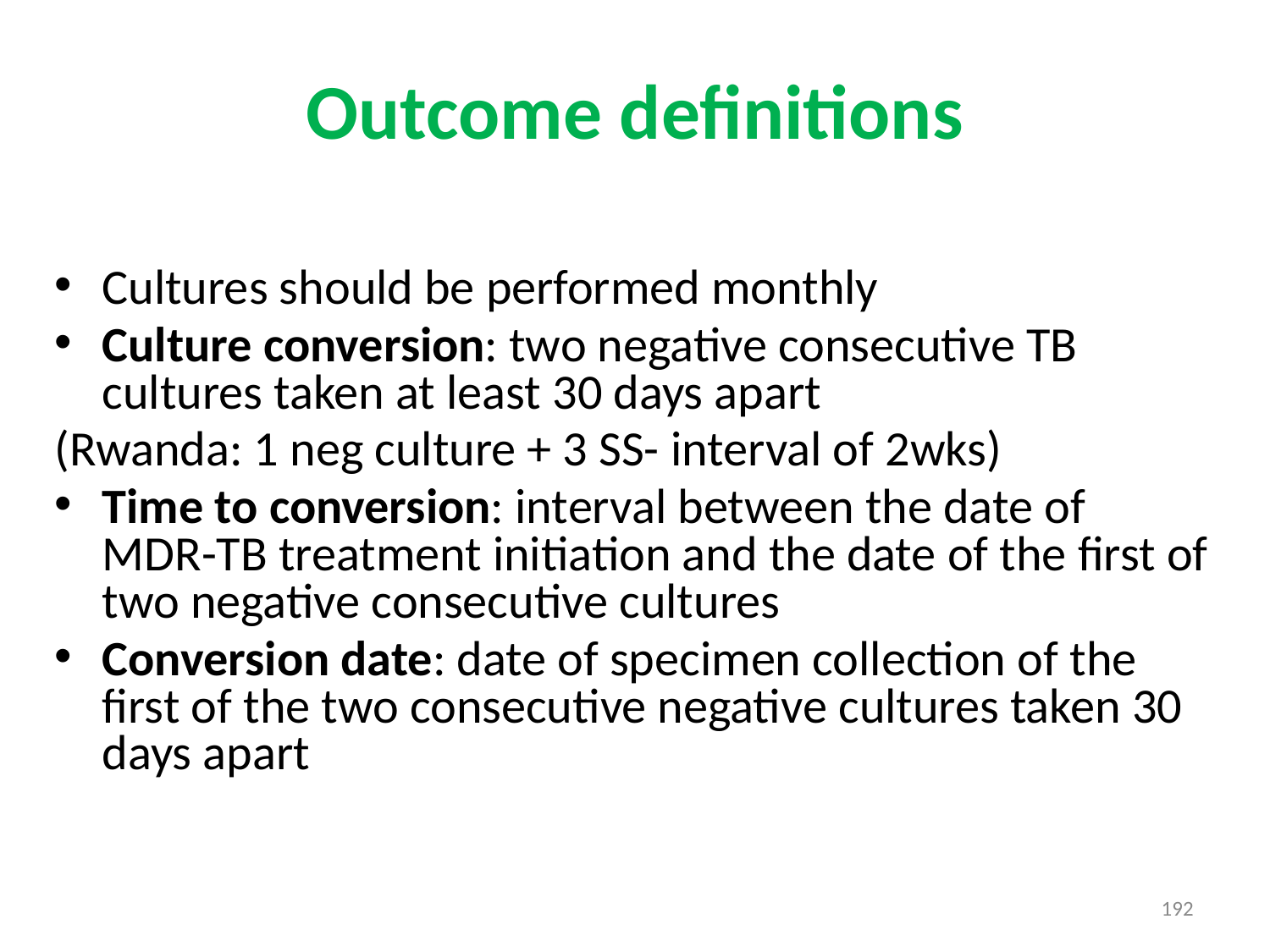

# Outcome definitions

Cultures should be performed monthly
Culture conversion: two negative consecutive TB cultures taken at least 30 days apart
(Rwanda: 1 neg culture + 3 SS- interval of 2wks)
Time to conversion: interval between the date of MDR-TB treatment initiation and the date of the first of two negative consecutive cultures
Conversion date: date of specimen collection of the first of the two consecutive negative cultures taken 30 days apart
192